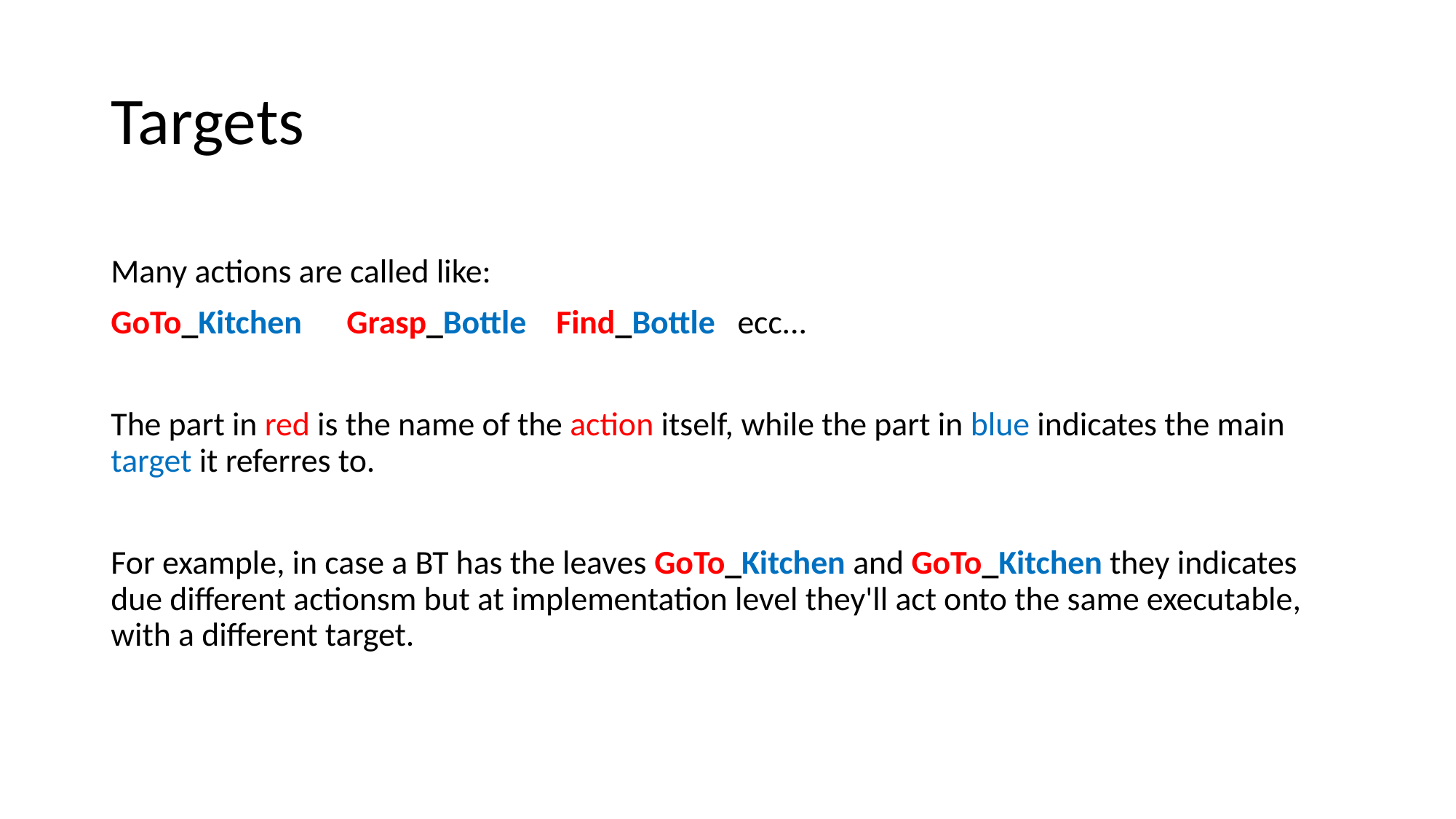

# Targets
Many actions are called like:
GoTo_Kitchen      Grasp_Bottle    Find_Bottle   ecc...

The part in red is the name of the action itself, while the part in blue indicates the main target it referres to.

For example, in case a BT has the leaves GoTo_Kitchen and GoTo_Kitchen they indicates due different actionsm but at implementation level they'll act onto the same executable, with a different target.